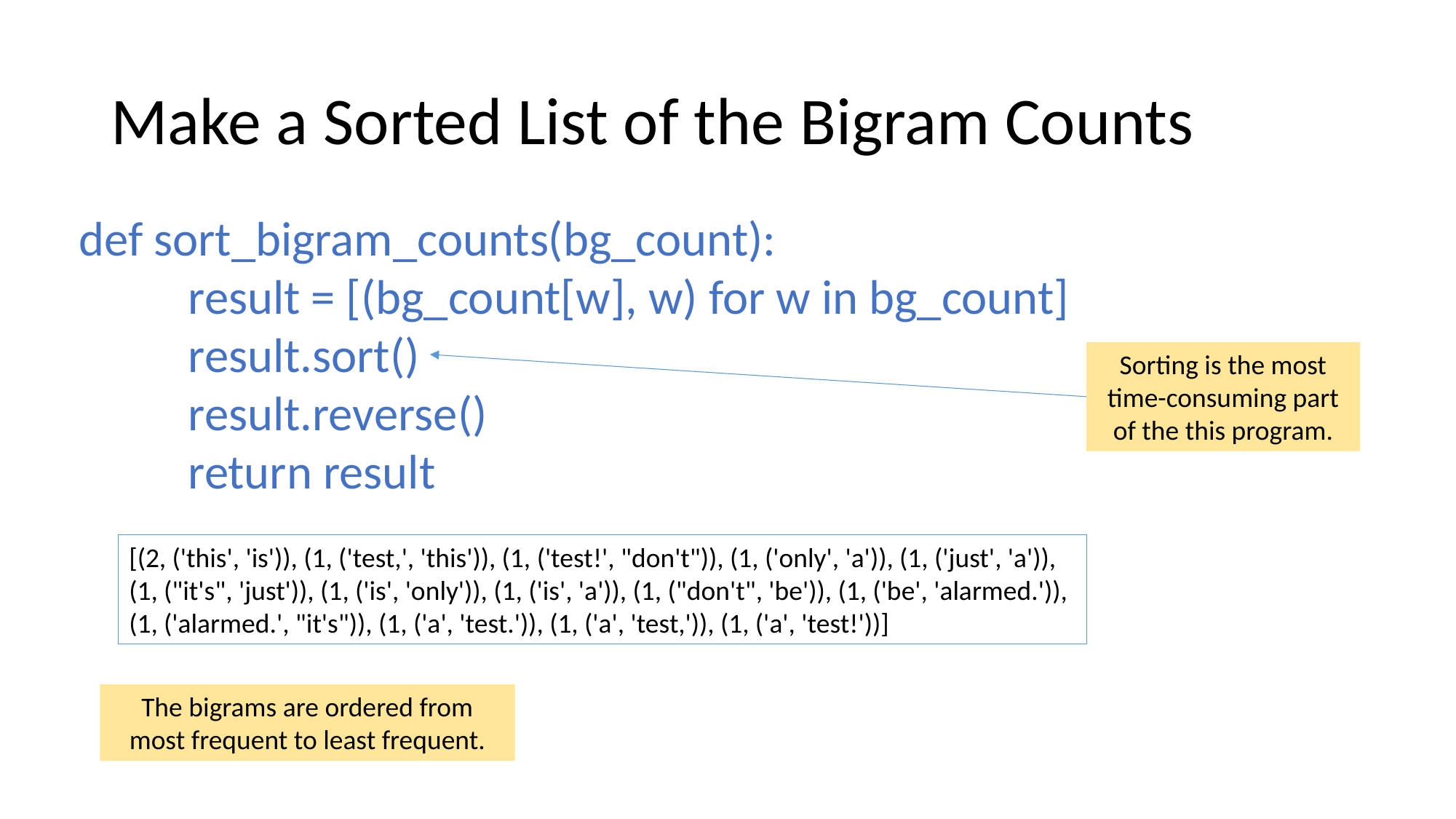

# Make a Sorted List of the Bigram Counts
def sort_bigram_counts(bg_count):
	result = [(bg_count[w], w) for w in bg_count]
	result.sort()
	result.reverse()
	return result
Sorting is the most time-consuming part of the this program.
[(2, ('this', 'is')), (1, ('test,', 'this')), (1, ('test!', "don't")), (1, ('only', 'a')), (1, ('just', 'a')), (1, ("it's", 'just')), (1, ('is', 'only')), (1, ('is', 'a')), (1, ("don't", 'be')), (1, ('be', 'alarmed.')), (1, ('alarmed.', "it's")), (1, ('a', 'test.')), (1, ('a', 'test,')), (1, ('a', 'test!'))]
The bigrams are ordered from most frequent to least frequent.